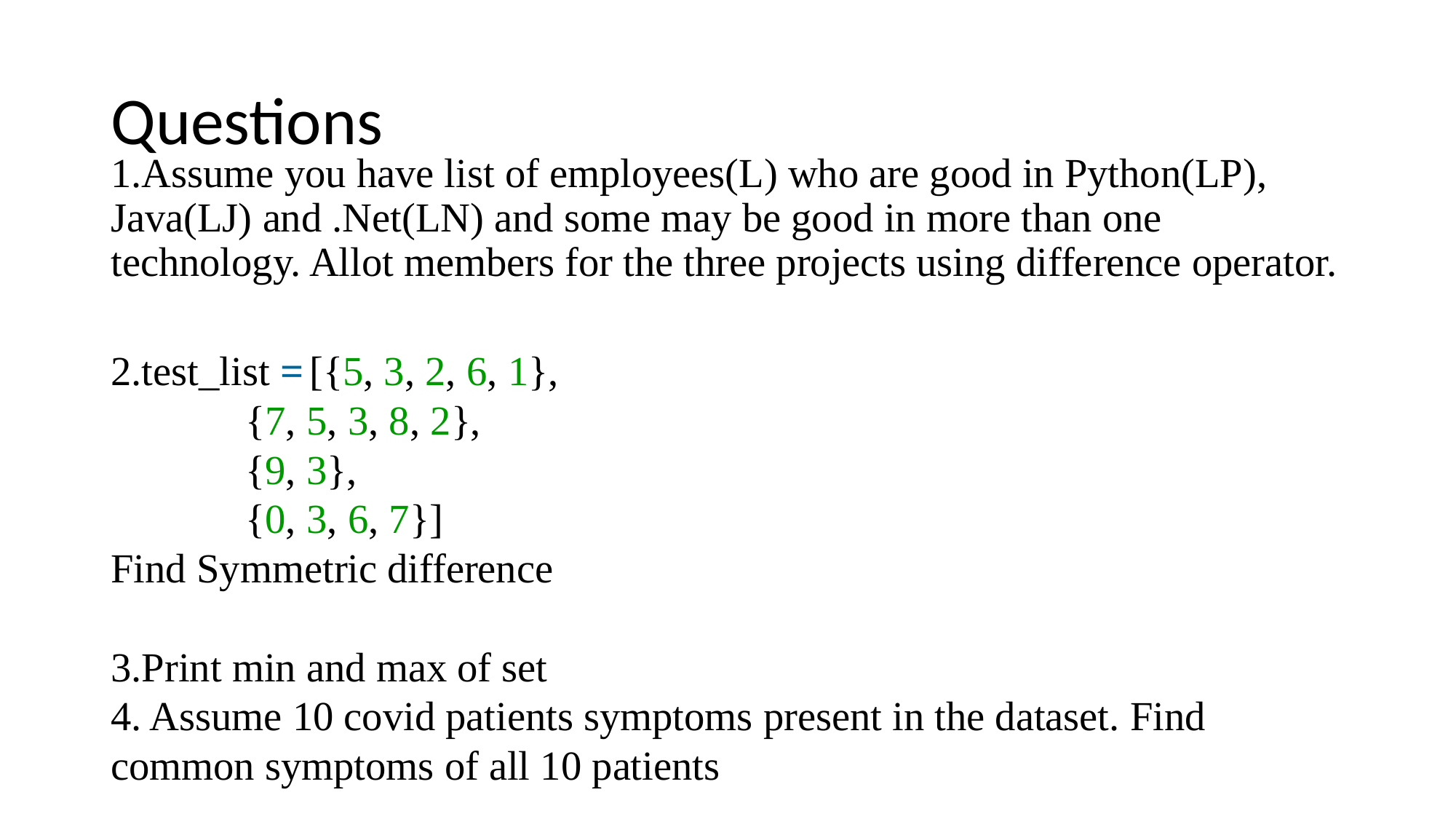

# Questions
1.Assume you have list of employees(L) who are good in Python(LP), Java(LJ) and .Net(LN) and some may be good in more than one technology. Allot members for the three projects using difference operator.

2.test_list = [{5, 3, 2, 6, 1},
             {7, 5, 3, 8, 2},
             {9, 3},
             {0, 3, 6, 7}]
Find Symmetric difference

3.Print min and max of set
4. Assume 10 covid patients symptoms present in the dataset. Find common symptoms of all 10 patients